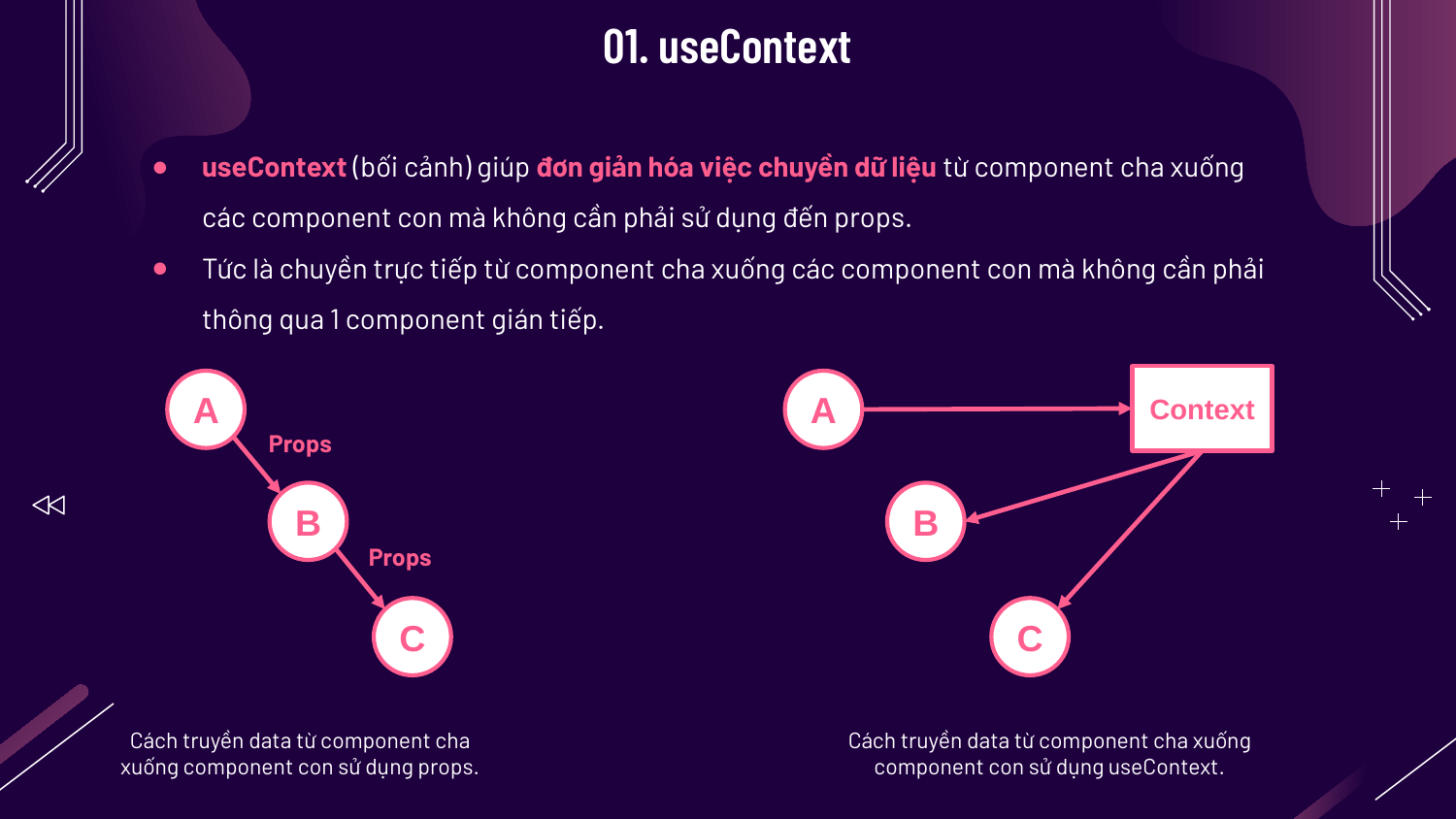

# 01. useContext
useContext (bối cảnh) giúp đơn giản hóa việc chuyền dữ liệu từ component cha xuống các component con mà không cần phải sử dụng đến props.
Tức là chuyền trực tiếp từ component cha xuống các component con mà không cần phải thông qua 1 component gián tiếp.
Context
A
A
Props
B
B
Props
C
C
Cách truyền data từ component cha xuống component con sử dụng props.
Cách truyền data từ component cha xuống component con sử dụng useContext.